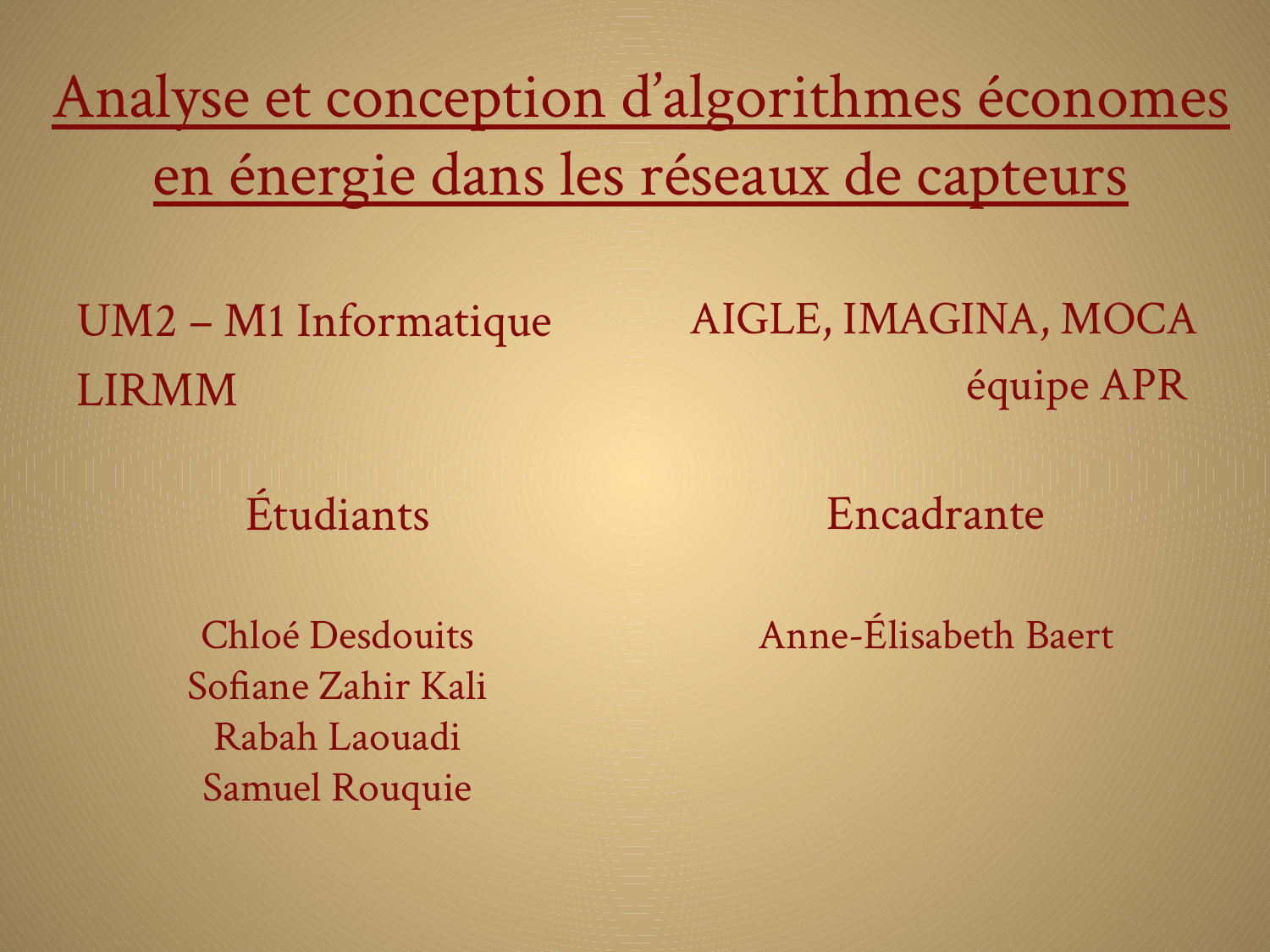

# Analyse et conception d’algorithmes économes en énergie dans les réseaux de capteurs
AIGLE, IMAGINA, MOCA
équipe APR
UM2 – M1 Informatique
LIRMM
Encadrante
Étudiants
Chloé Desdouits
Sofiane Zahir Kali
Rabah Laouadi
Samuel Rouquie
Anne-Élisabeth Baert